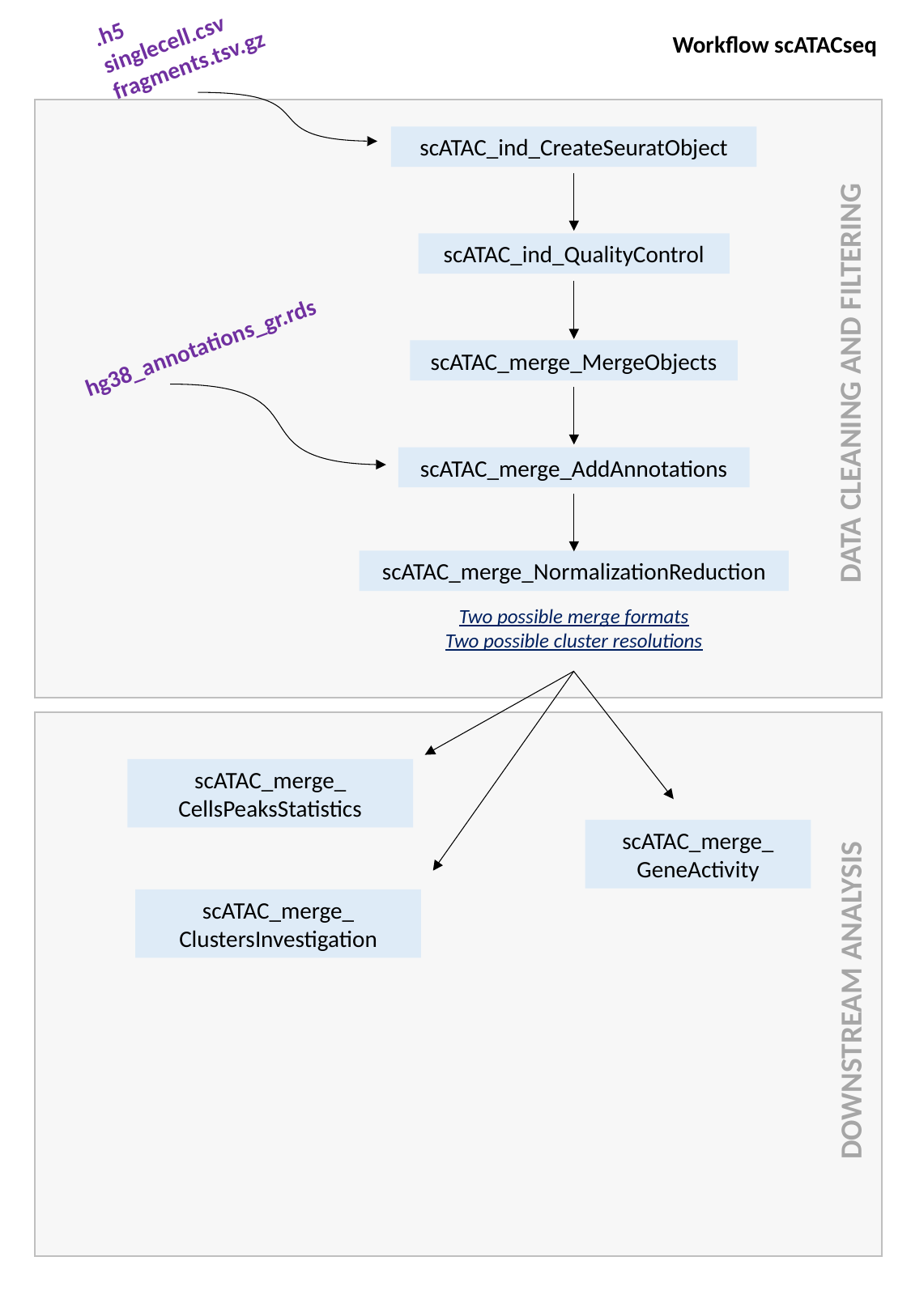

.h5
singlecell.csv
fragments.tsv.gz
Workflow scATACseq

scATAC_ind_CreateSeuratObject
scATAC_ind_QualityControl
hg38_annotations_gr.rds
scATAC_merge_MergeObjects
DATA CLEANING AND FILTERING
scATAC_merge_AddAnnotations
scATAC_merge_NormalizationReduction
Two possible merge formats
Two possible cluster resolutions

scATAC_merge_
CellsPeaksStatistics
scATAC_merge_
GeneActivity
scATAC_merge_
ClustersInvestigation
DOWNSTREAM ANALYSIS